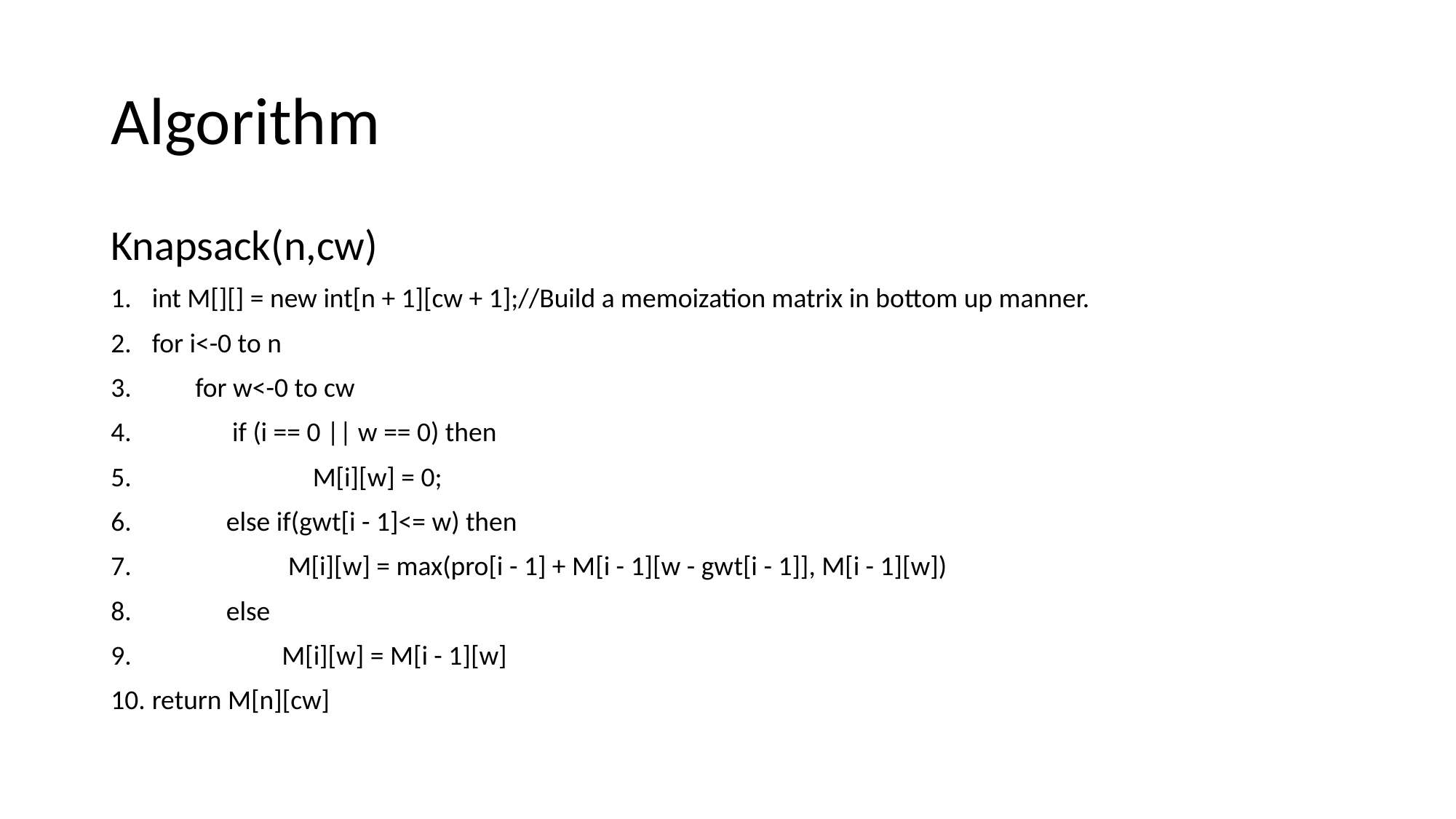

# Algorithm
Knapsack(n,cw)
int M[][] = new int[n + 1][cw + 1];//Build a memoization matrix in bottom up manner.
for i<-0 to n
       for w<-0 to cw
             if (i == 0 || w == 0) then
                          M[i][w] = 0;
            else if(gwt[i - 1]<= w) then
                      M[i][w] = max(pro[i - 1] + M[i - 1][w - gwt[i - 1]], M[i - 1][w])
            else
                     M[i][w] = M[i - 1][w]
return M[n][cw]